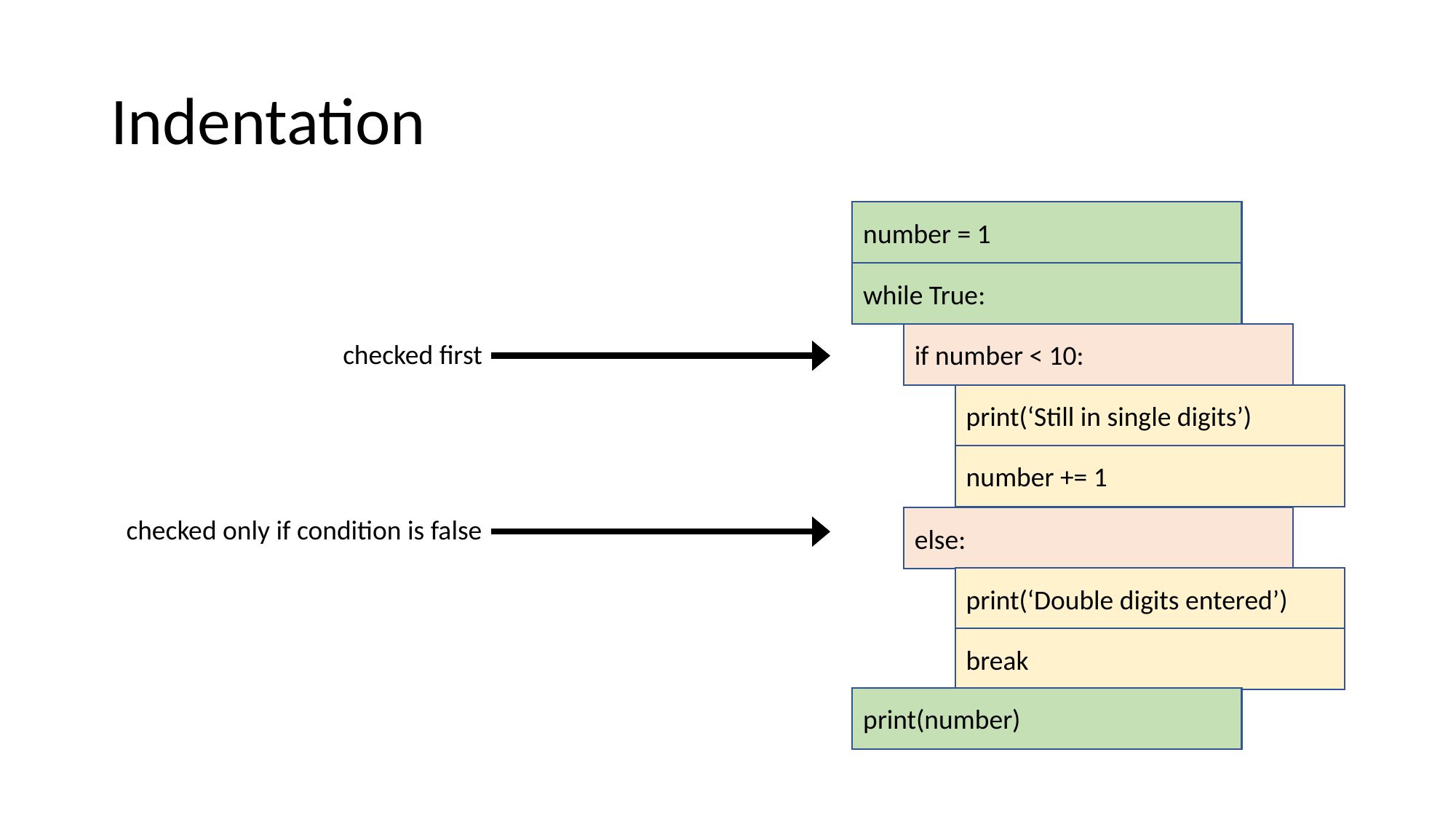

# Indentation
number = 1
while True:
if number < 10:
print(‘Still in single digits’)
number += 1
else:
print(‘Double digits entered’)
break
print(number)
checked first
checked only if condition is false